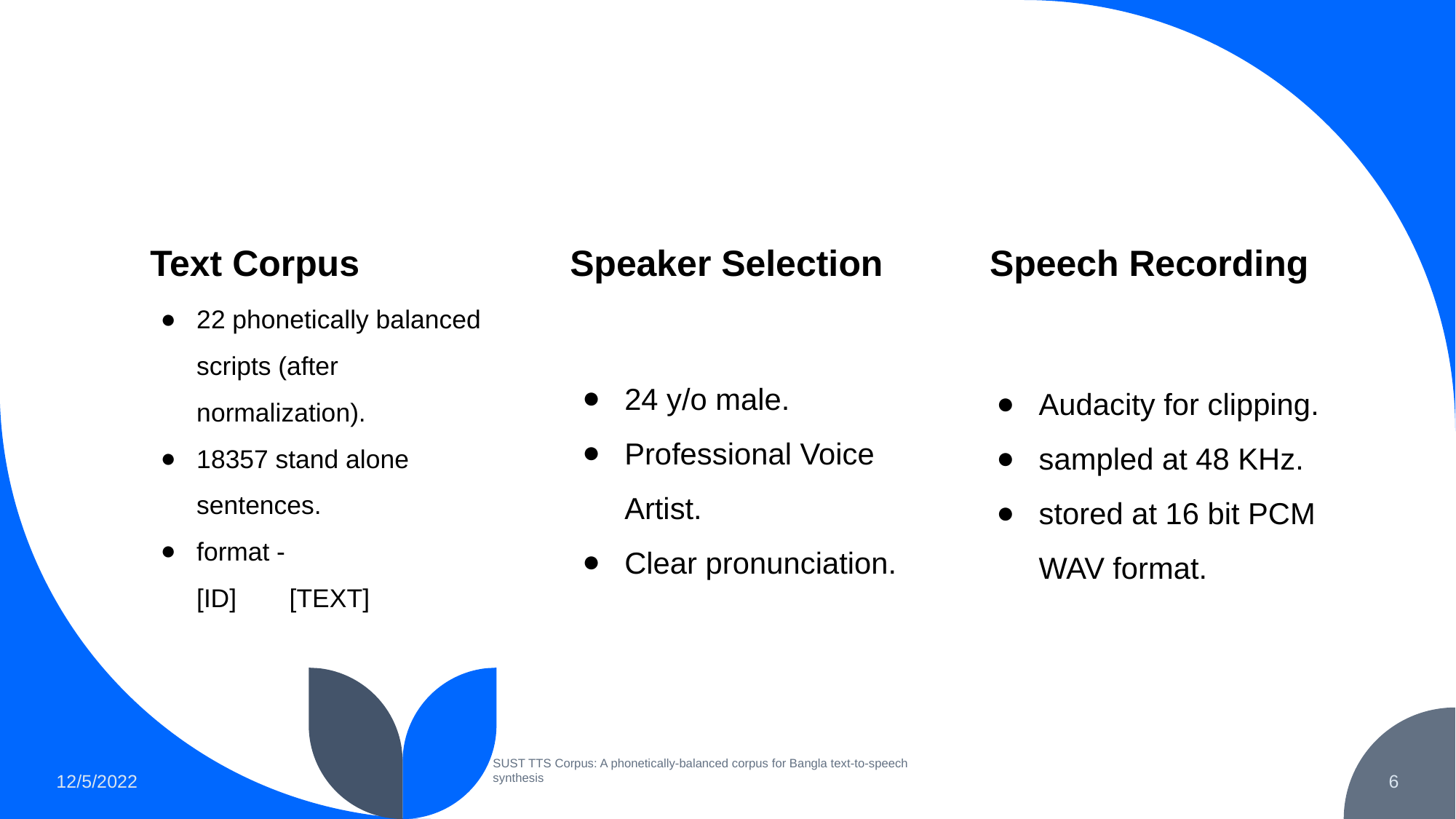

Text Corpus
Speaker Selection
Speech Recording
22 phonetically balanced scripts (after normalization).
18357 stand alone sentences.
format -
[ID]		[TEXT]
24 y/o male.
Professional Voice Artist.
Clear pronunciation.
Audacity for clipping.
sampled at 48 KHz.
stored at 16 bit PCM WAV format.
12/5/2022
SUST TTS Corpus: A phonetically-balanced corpus for Bangla text-to-speech synthesis

6